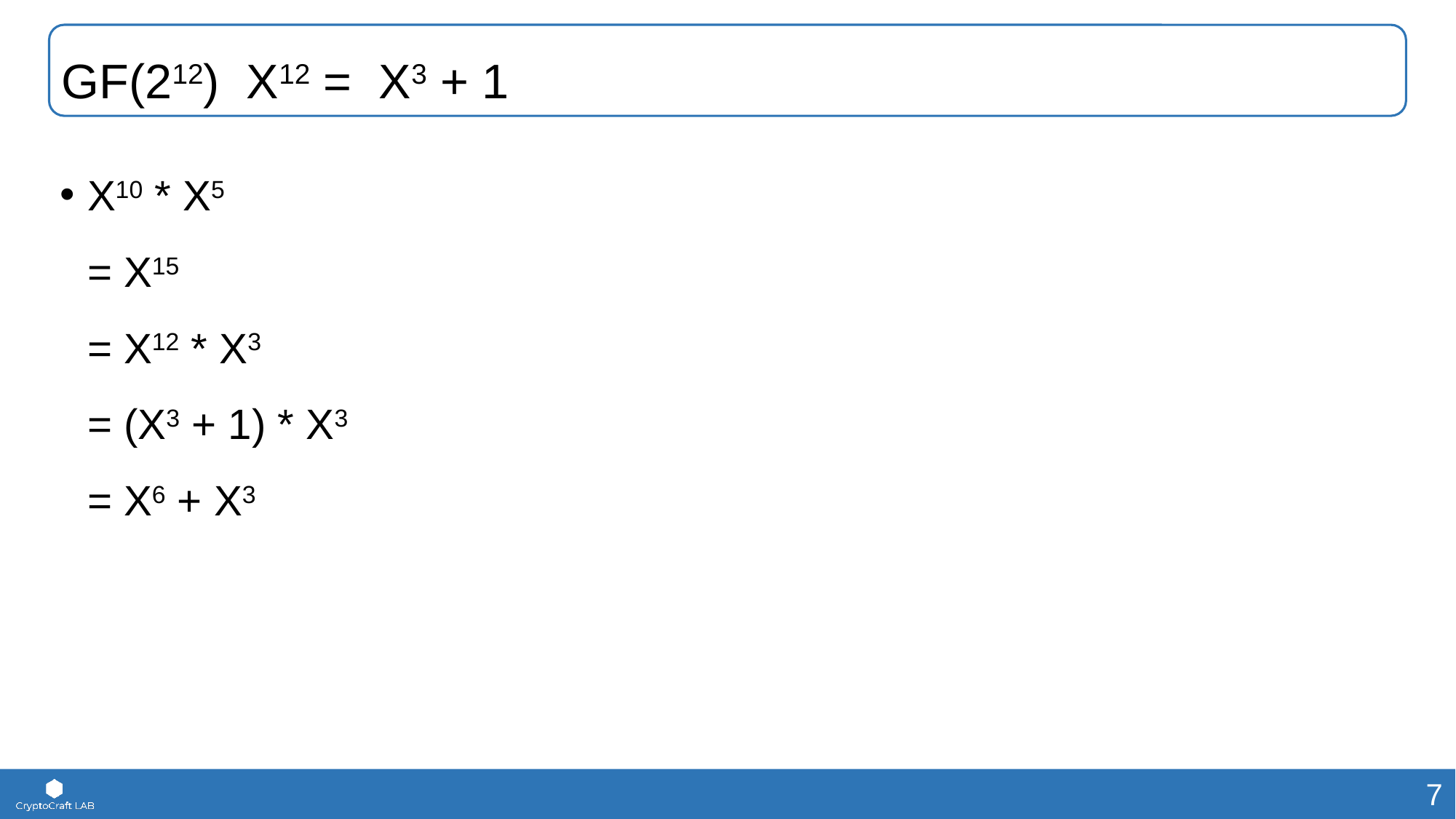

GF(212)  X12 =  X3 + 1
X10 * X5
= X15
= X12 * X3
= (X3 + 1) * X3
= X6 + X3